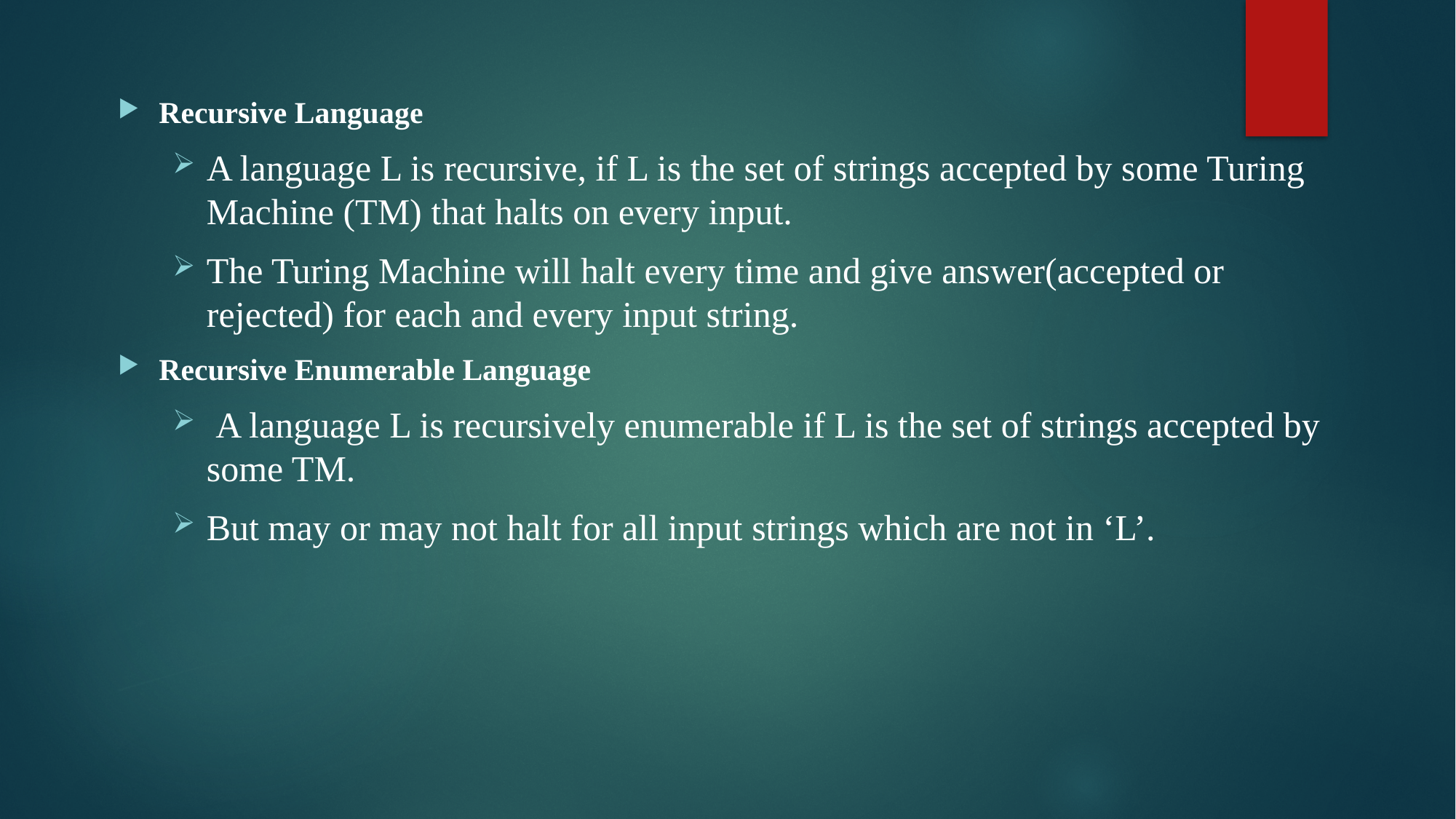

Recursive Language
A language L is recursive, if L is the set of strings accepted by some Turing Machine (TM) that halts on every input.
The Turing Machine will halt every time and give answer(accepted or rejected) for each and every input string.
Recursive Enumerable Language
 A language L is recursively enumerable if L is the set of strings accepted by some TM.
But may or may not halt for all input strings which are not in ‘L’.